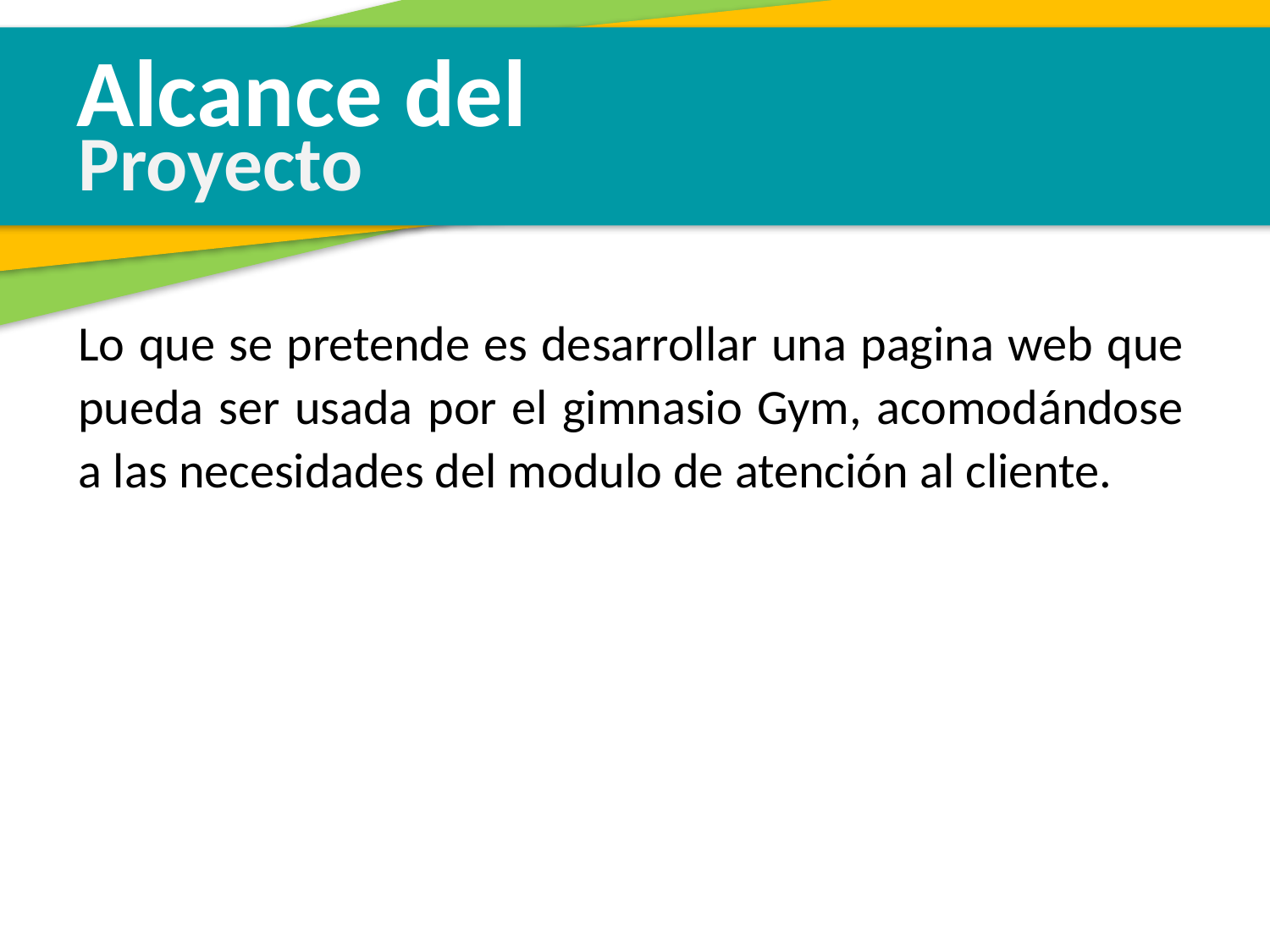

Alcance del
Proyecto
Lo que se pretende es desarrollar una pagina web que pueda ser usada por el gimnasio Gym, acomodándose a las necesidades del modulo de atención al cliente.